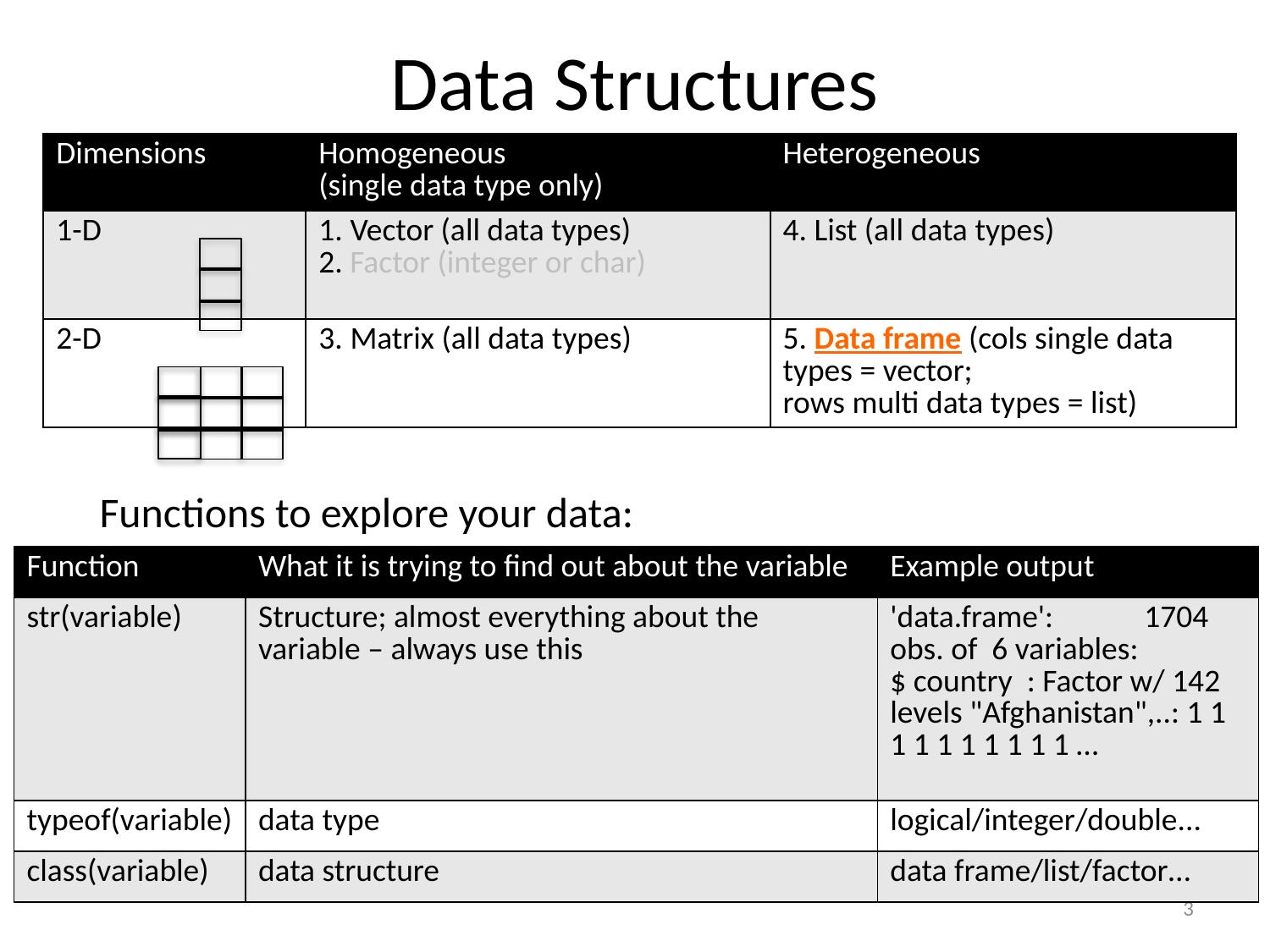

# Data Structures
| Dimensions | Homogeneous (single data type only) | Heterogeneous |
| --- | --- | --- |
| 1-D | 1. Vector (all data types) 2. Factor (integer or char) | 4. List (all data types) |
| 2-D | 3. Matrix (all data types) | 5. Data frame (cols single data types = vector; rows multi data types = list) |

Functions to explore your data:
| Function | What it is trying to find out about the variable | Example output |
| --- | --- | --- |
| str(variable) | Structure; almost everything about the variable – always use this | 'data.frame': 1704 obs. of 6 variables: $ country : Factor w/ 142 levels "Afghanistan",..: 1 1 1 1 1 1 1 1 1 1 … |
| typeof(variable) | data type | logical/integer/double... |
| class(variable) | data structure | data frame/list/factor… |
3